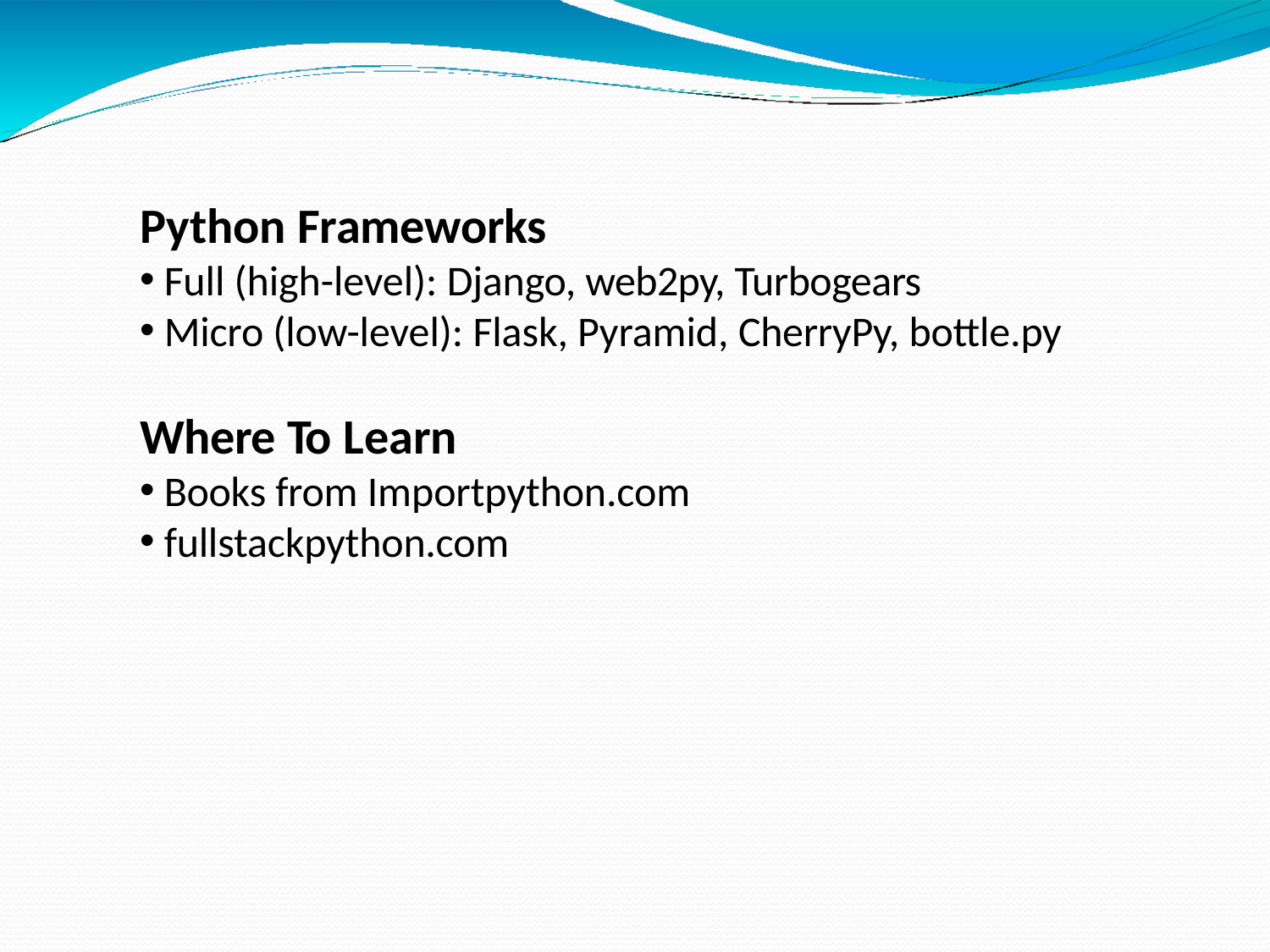

# Python Frameworks
Full (high-level): Django, web2py, Turbogears
Micro (low-level): Flask, Pyramid, CherryPy, bottle.py

Where To Learn
Books from Importpython.com
fullstackpython.com